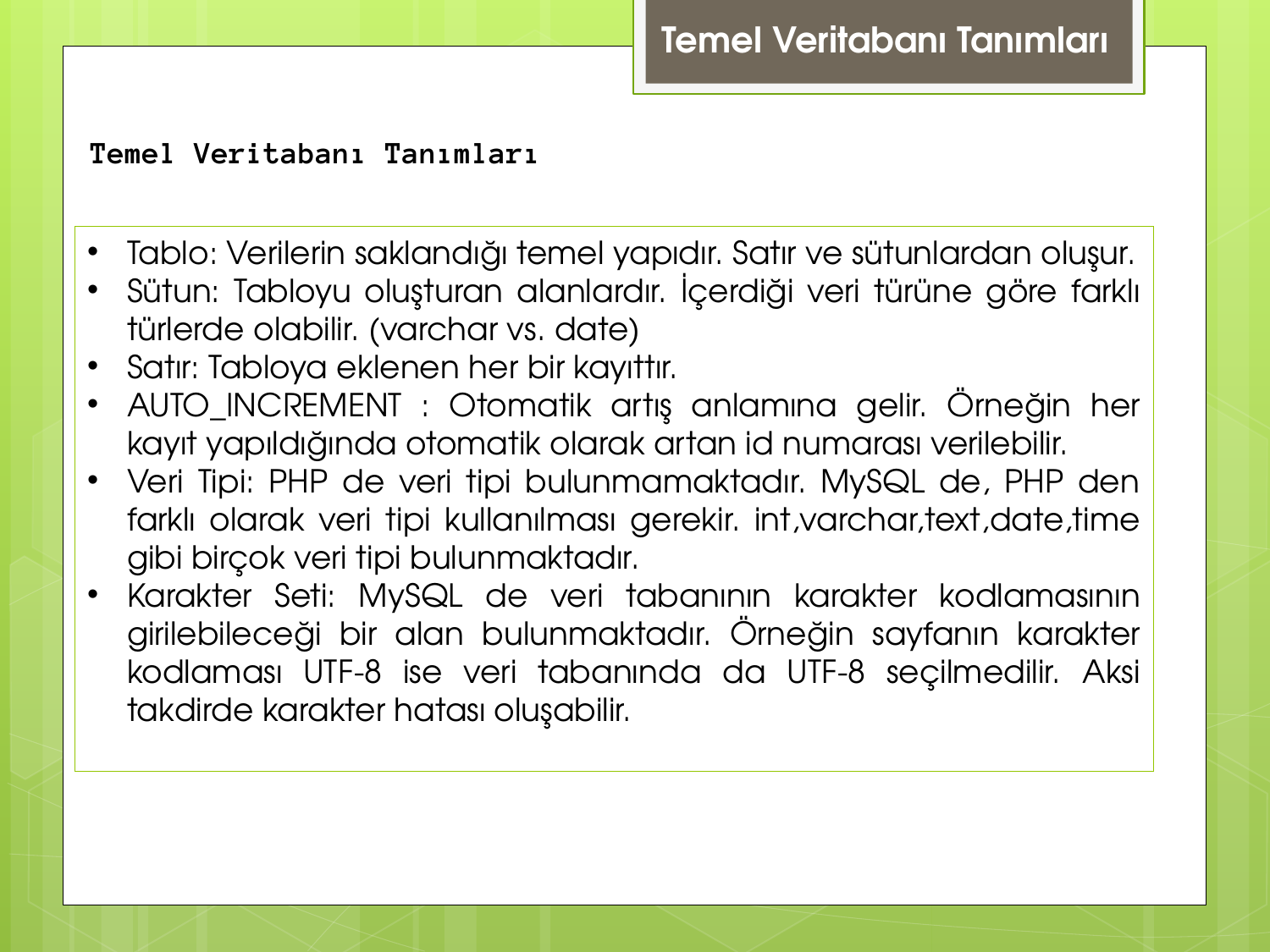

Temel Veritabanı Tanımları

Temel Veritabanı Tanımları
Tablo: Verilerin saklandığı temel yapıdır. Satır ve sütunlardan oluşur.
Sütun: Tabloyu oluşturan alanlardır. İçerdiği veri türüne göre farklı türlerde olabilir. (varchar vs. date)
Satır: Tabloya eklenen her bir kayıttır.
AUTO_INCREMENT : Otomatik artış anlamına gelir. Örneğin her kayıt yapıldığında otomatik olarak artan id numarası verilebilir.
Veri Tipi: PHP de veri tipi bulunmamaktadır. MySQL de, PHP den farklı olarak veri tipi kullanılması gerekir. int,varchar,text,date,time gibi birçok veri tipi bulunmaktadır.
Karakter Seti: MySQL de veri tabanının karakter kodlamasının girilebileceği bir alan bulunmaktadır. Örneğin sayfanın karakter kodlaması UTF-8 ise veri tabanında da UTF-8 seçilmedilir. Aksi takdirde karakter hatası oluşabilir.